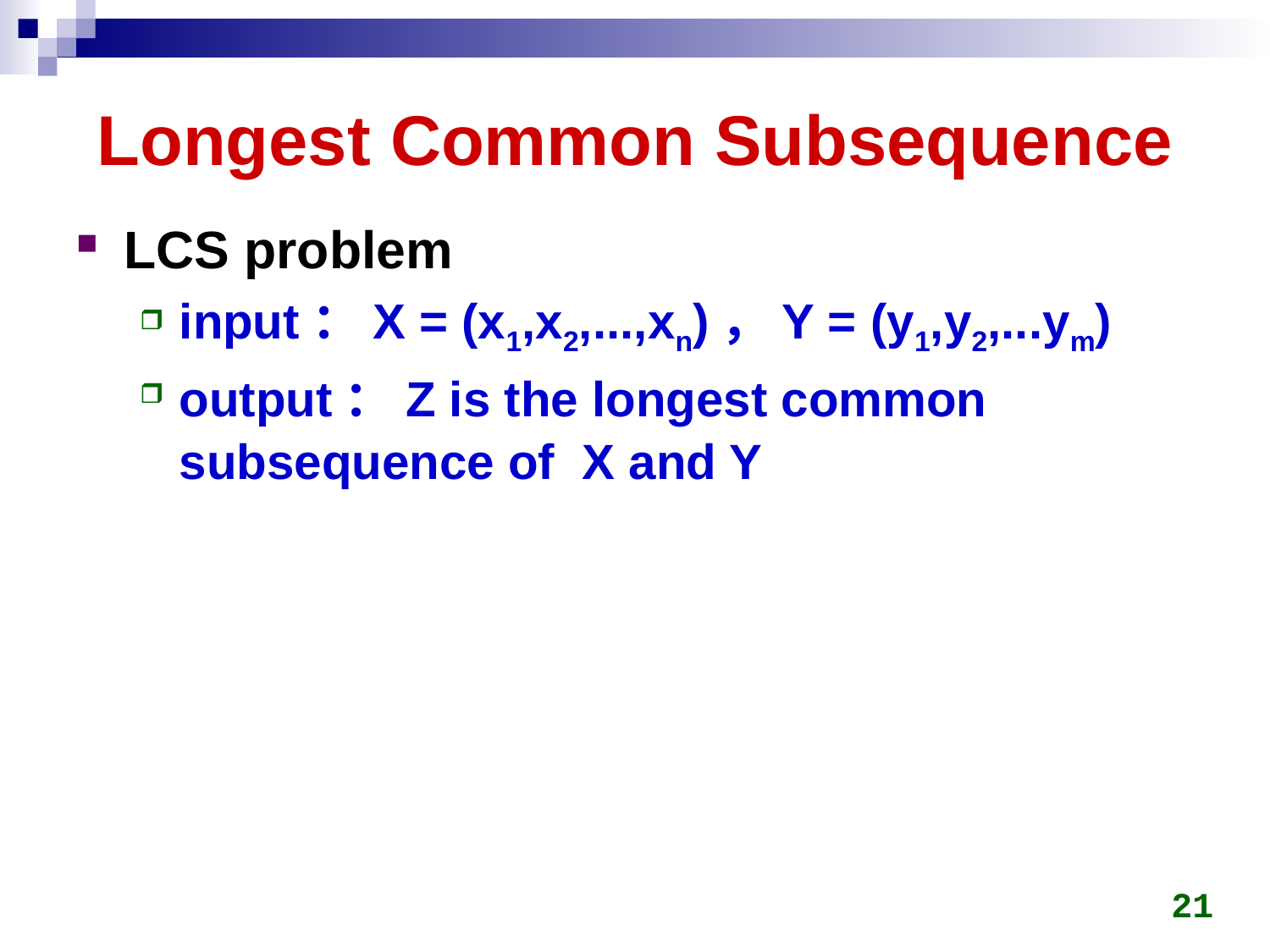

# Longest Common Subsequence
LCS problem
input：X = (x1,x2,...,xn)，Y = (y1,y2,...ym)
output：Z is the longest common subsequence of  X and Y
21